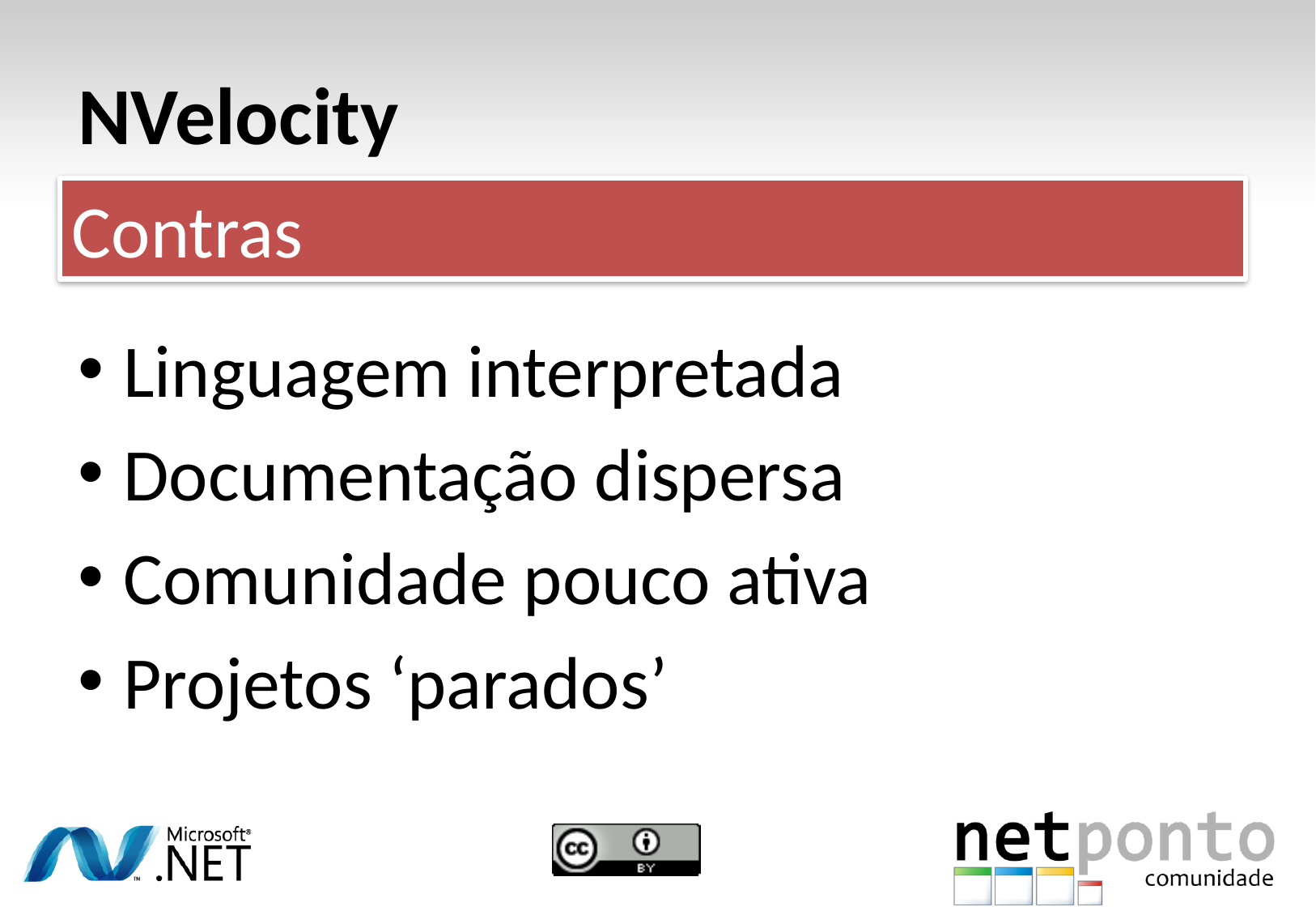

# NVelocity

Contras
Linguagem interpretada
Documentação dispersa
Comunidade pouco ativa
Projetos ‘parados’